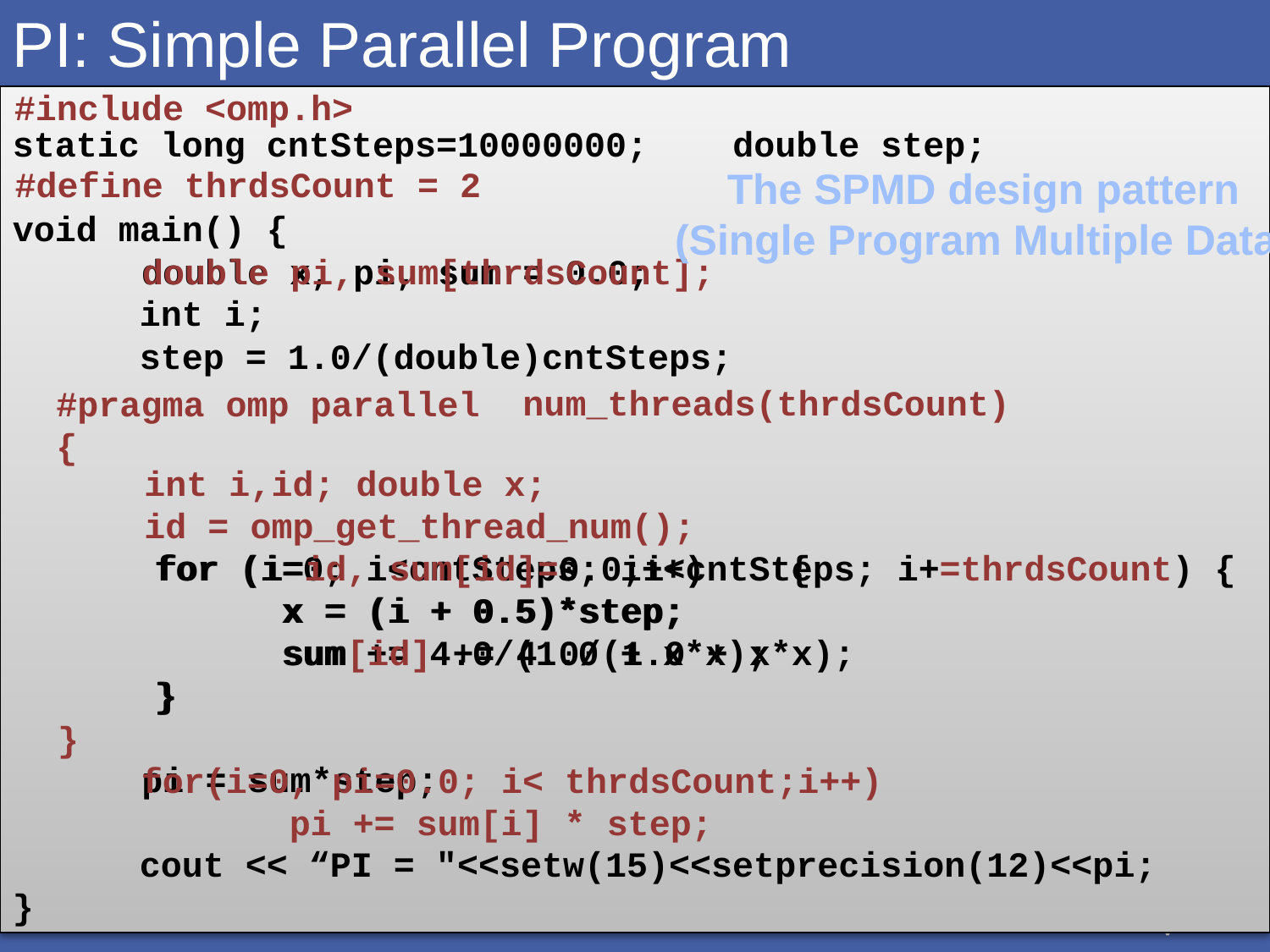

# PI: Simple Parallel Program
#include <omp.h>

static long cntSteps=10000000;    double step;

void main() {

	int i;
	step = 1.0/(double)cntSteps;

	cout << “PI = "<<setw(15)<<setprecision(12)<<pi;
}
#define thrdsCount = 2
The SPMD design pattern
(Single Program Multiple Data)
double pi, sum[thrdsCount];
double x, pi, sum = 0.0;
num_threads(thrdsCount)
  #pragma omp parallel
  {

int i,id; double x;
id = omp_get_thread_num();
for (i=id, sum[id]=0.0;i<cntSteps; i+=thrdsCount) {
	x = (i + 0.5)*step;
	sum[id] += 4.0/(1.0 + x*x);
}
for (i=0; i<cntSteps; i++)    {
      x = (i + 0.5)*step;
	sum += 4.0/(1.0 + x*x);
}
}
pi = sum*step;
for(i=0, pi=0.0; i< thrdsCount;i++)
	 pi += sum[i] * step;